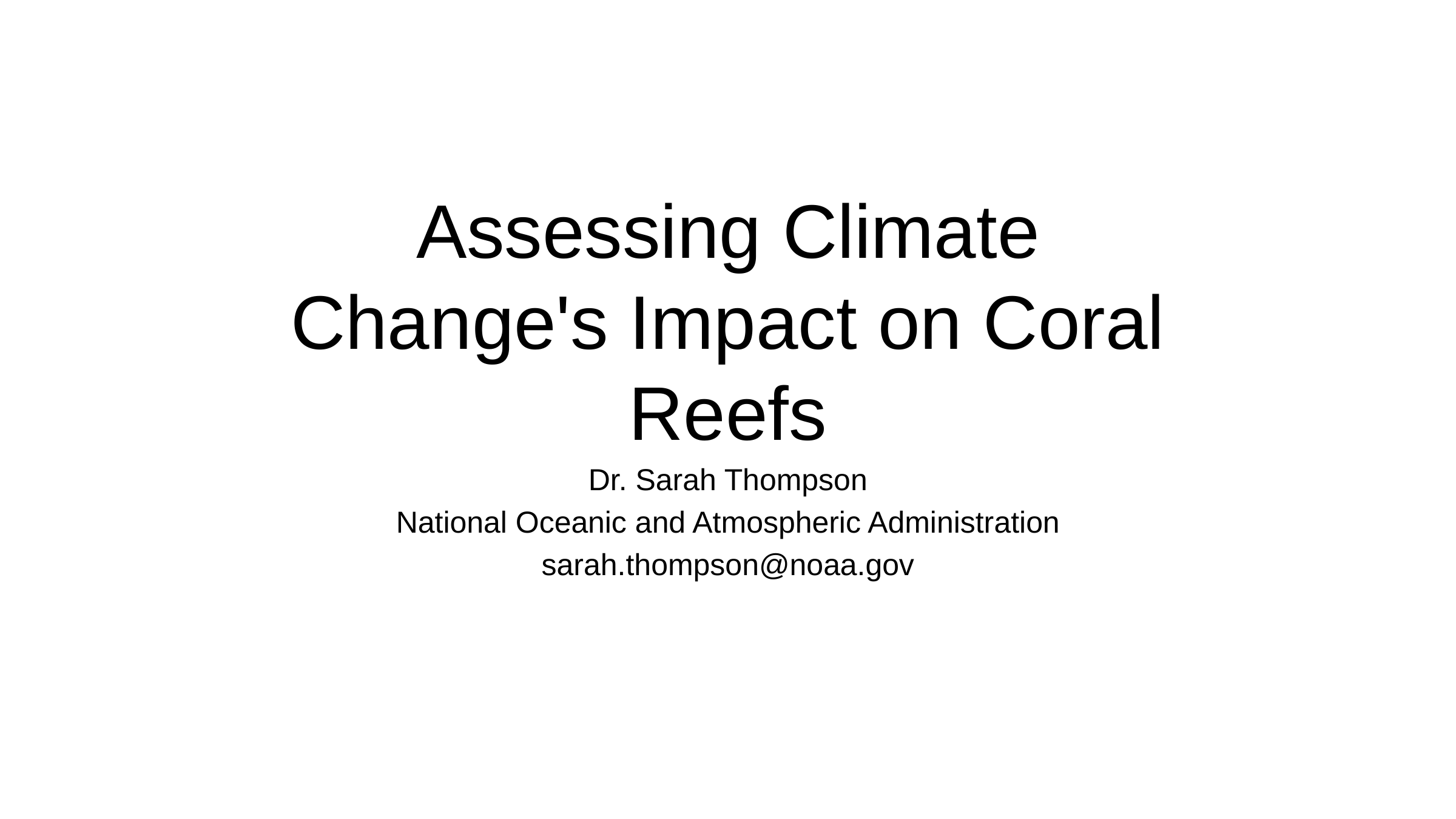

# Assessing Climate Change's Impact on Coral Reefs
Dr. Sarah Thompson
National Oceanic and Atmospheric Administration
sarah.thompson@noaa.gov